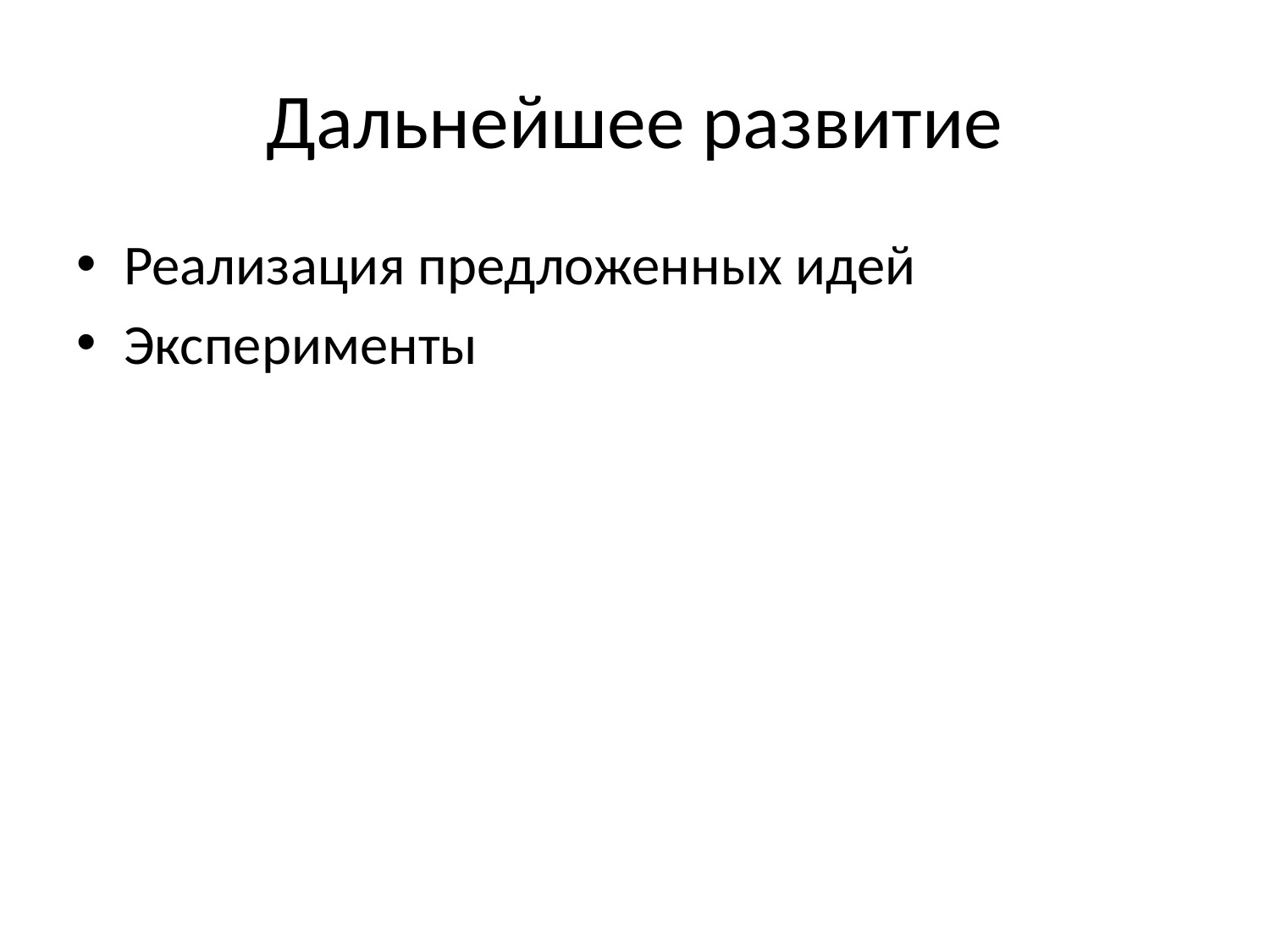

# Дальнейшее развитие
Реализация предложенных идей
Эксперименты